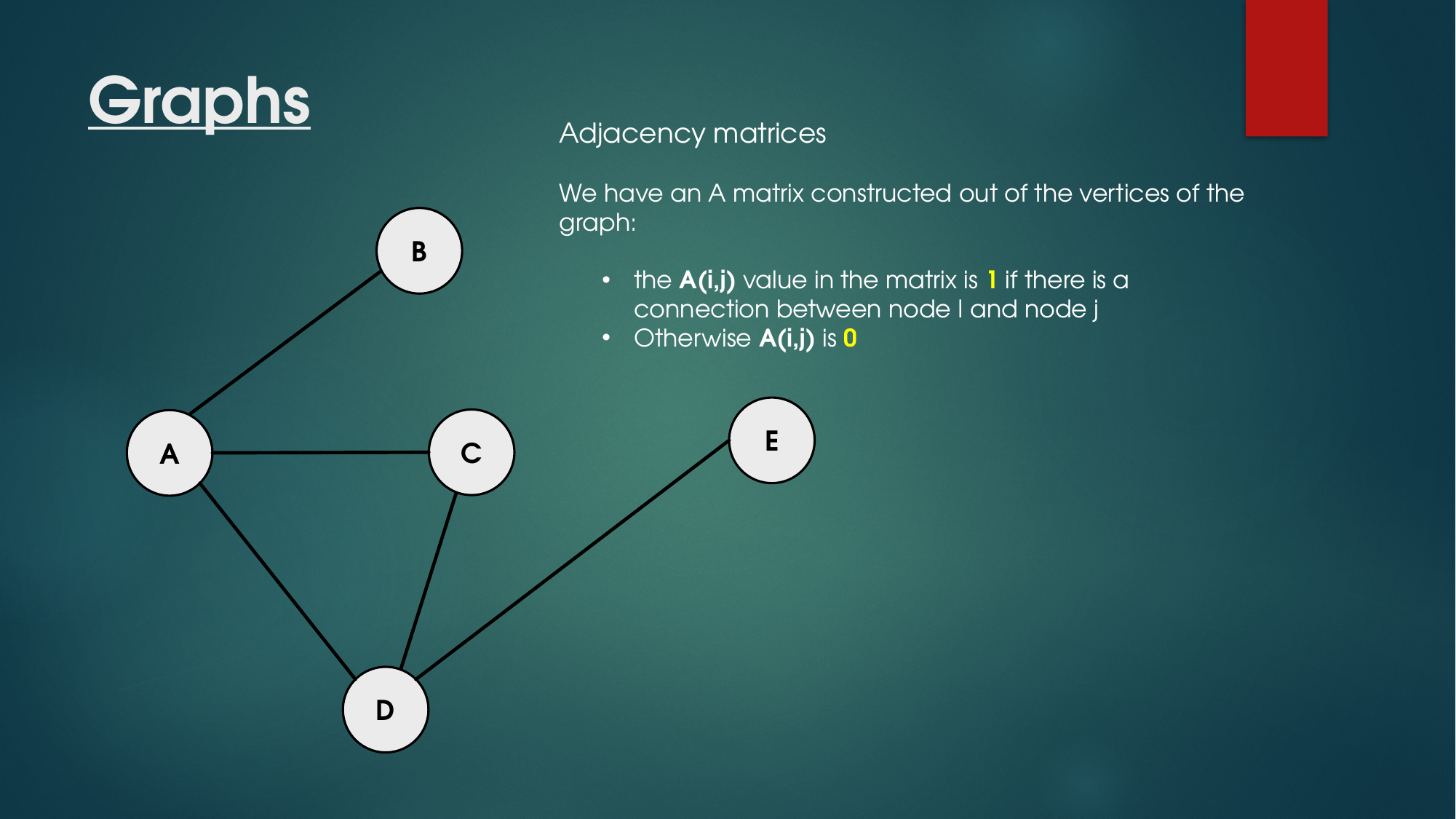

# Graphs
Adjacency matrices

We have an A matrix constructed out of the vertices of the graph:

the A(i,j) value in the matrix is 1 if there is a connection between node I and node j
Otherwise A(i,j) is 0
B
E
C
A
D